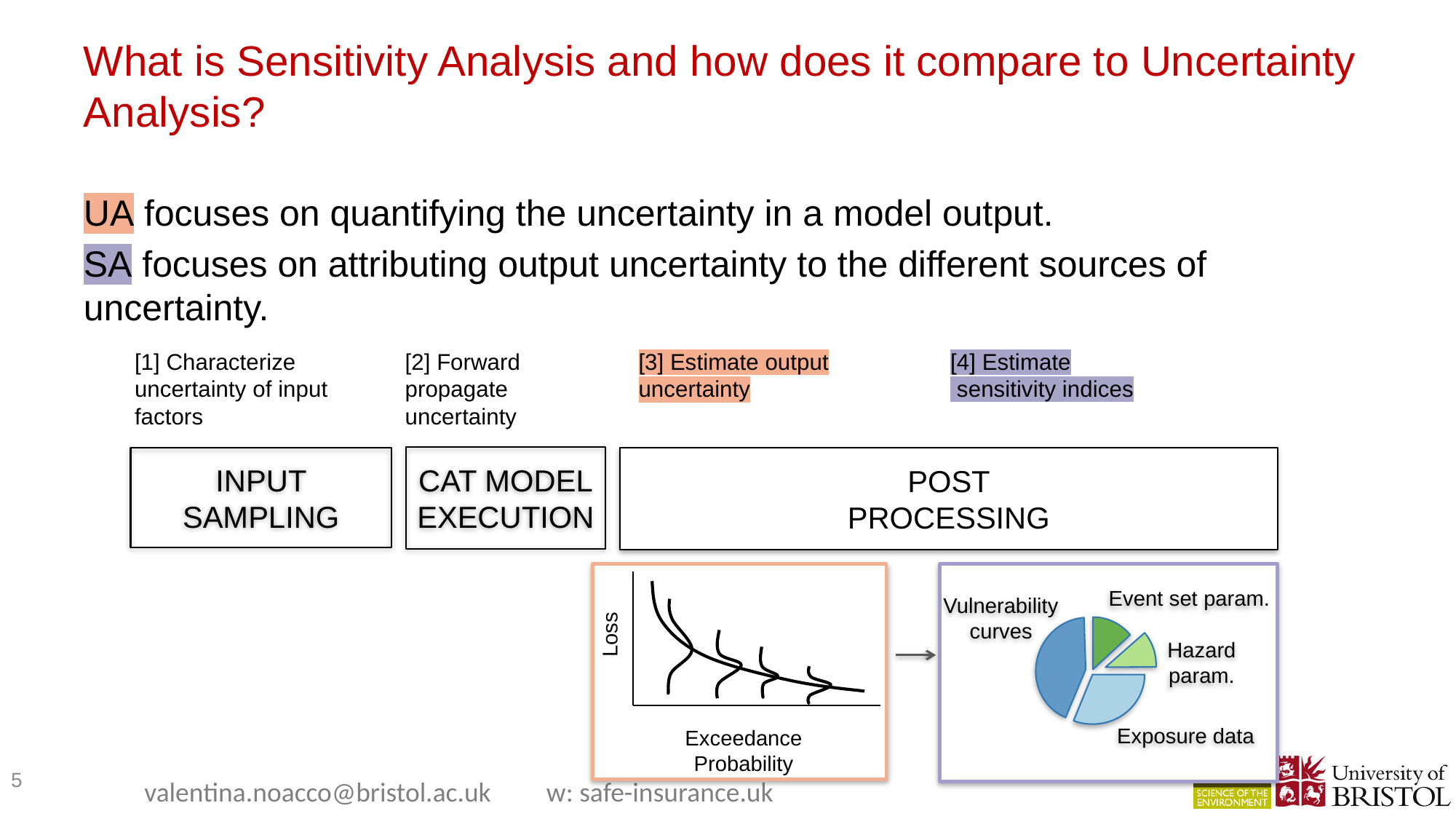

# What is Sensitivity Analysis and how does it compare to Uncertainty Analysis?
UA focuses on quantifying the uncertainty in a model output.
SA focuses on attributing output uncertainty to the different sources of uncertainty.

[4] Estimate
 sensitivity indices
[1] Characterize uncertainty of input factors
[2] Forward
propagate
uncertainty
[3] Estimate output uncertainty
CAT MODEL
EXECUTION
POST
PROCESSING
INPUT SAMPLING

Event set param.
Vulnerability curves

Loss
Hazard param.
Exposure data
Exceedance Probability
5